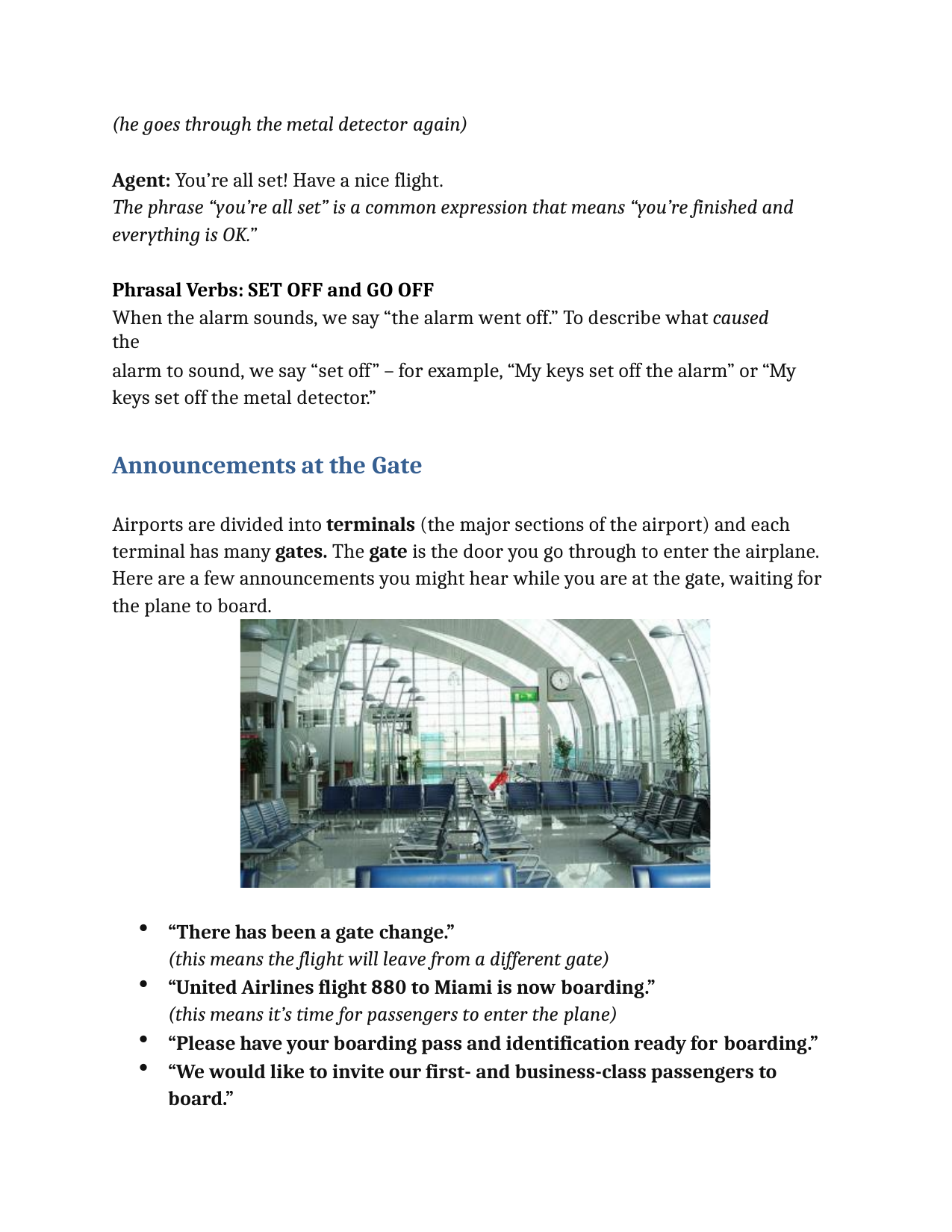

(he goes through the metal detector again)

Agent: You’re all set! Have a nice flight.
The phrase “you’re all set” is a common expression that means “you’re finished and  everything is OK.”

Phrasal Verbs: SET OFF and GO OFF
When the alarm sounds, we say “the alarm went off.” To describe what caused the
alarm to sound, we say “set off” – for example, “My keys set off the alarm” or “My  keys set off the metal detector.”

Announcements at the Gate

Airports are divided into terminals (the major sections of the airport) and each  terminal has many gates. The gate is the door you go through to enter the airplane.  Here are a few announcements you might hear while you are at the gate, waiting for  the plane to board.

“There has been a gate change.”
(this means the flight will leave from a different gate)
“United Airlines flight 880 to Miami is now boarding.”
(this means it’s time for passengers to enter the plane)
“Please have your boarding pass and identification ready for boarding.”
“We would like to invite our first- and business-class passengers to
board.”